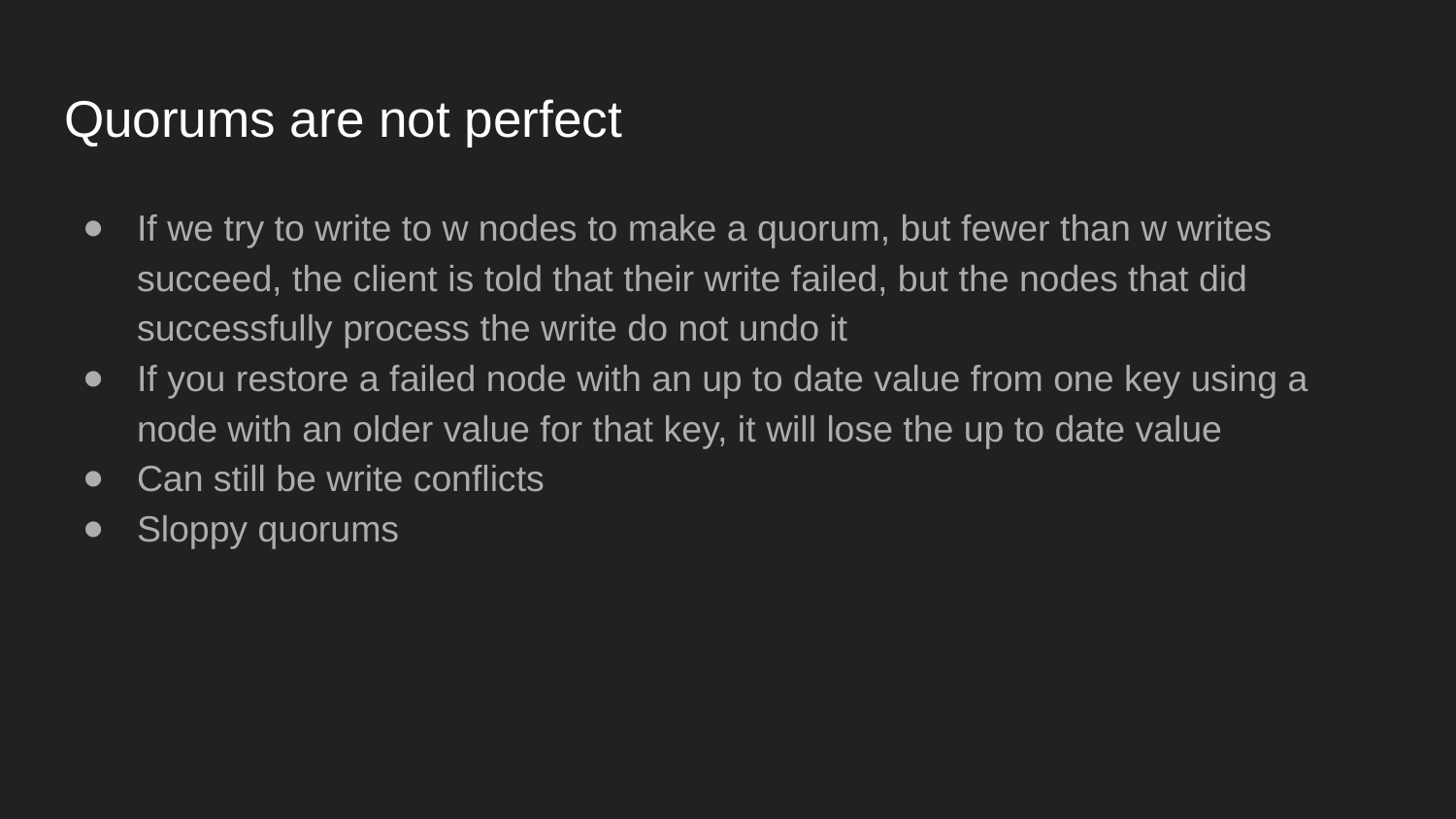

# Quorums are not perfect
If we try to write to w nodes to make a quorum, but fewer than w writes succeed, the client is told that their write failed, but the nodes that did successfully process the write do not undo it
If you restore a failed node with an up to date value from one key using a node with an older value for that key, it will lose the up to date value
Can still be write conflicts
Sloppy quorums